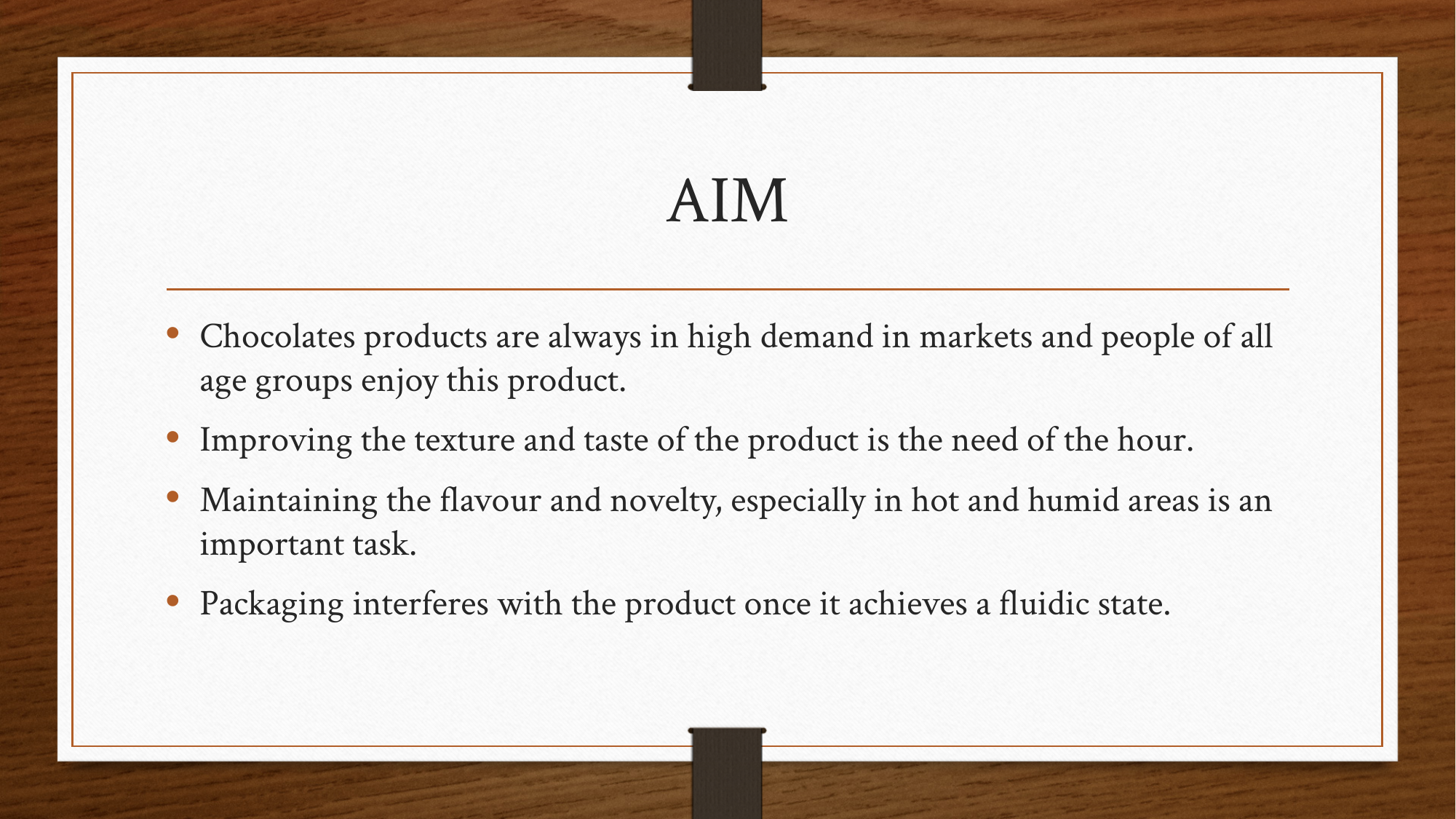

# AIM
Chocolates products are always in high demand in markets and people of all age groups enjoy this product.
Improving the texture and taste of the product is the need of the hour.
Maintaining the flavour and novelty, especially in hot and humid areas is an important task.
Packaging interferes with the product once it achieves a fluidic state.